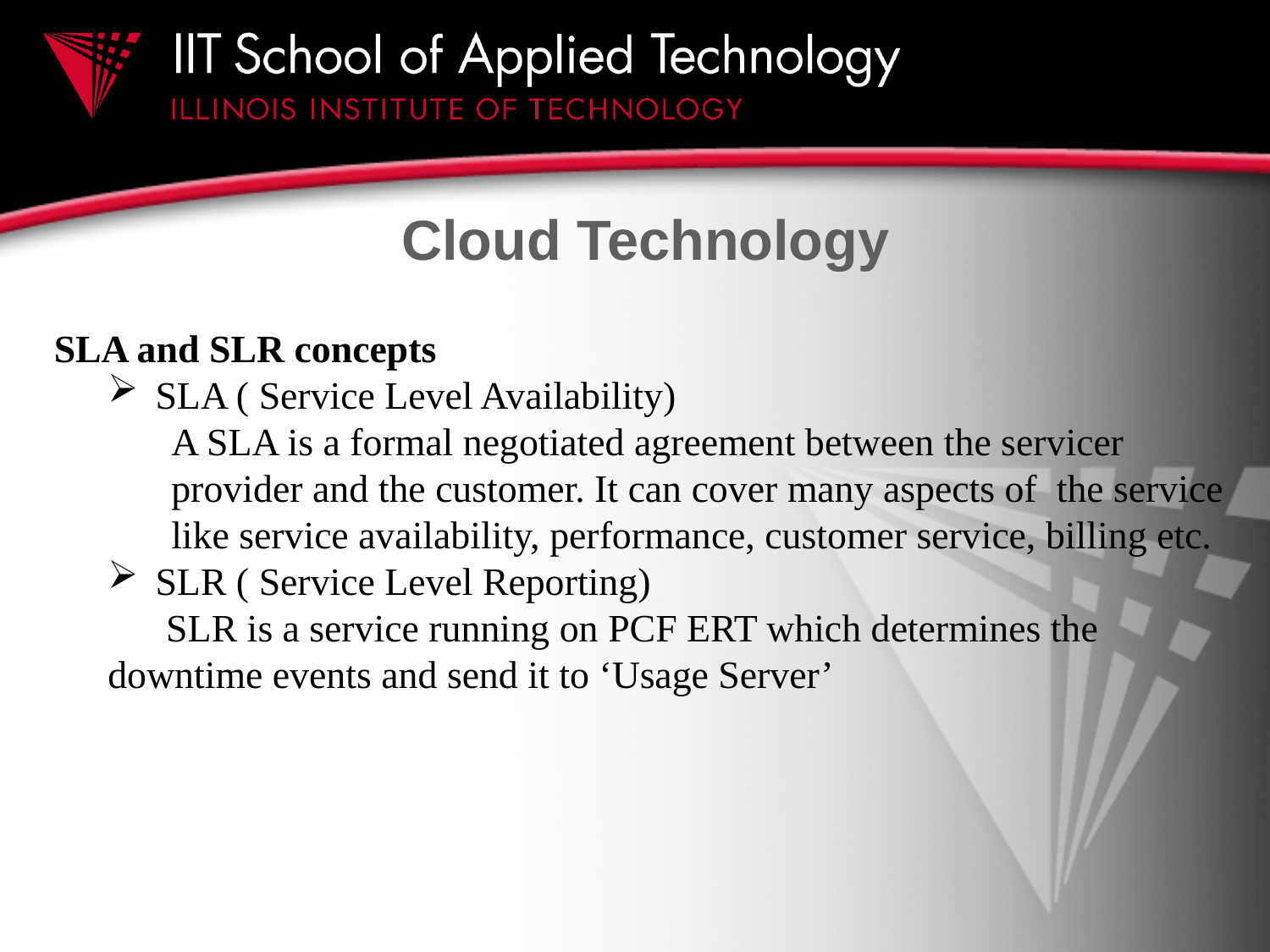

# Cloud Technology
 SLA and SLR concepts
SLA ( Service Level Availability)
A SLA is a formal negotiated agreement between the servicer provider and the customer. It can cover many aspects of  the service like service availability, performance, customer service, billing etc.
SLR ( Service Level Reporting)
      SLR is a service running on PCF ERT which determines the 	downtime events and send it to ‘Usage Server’